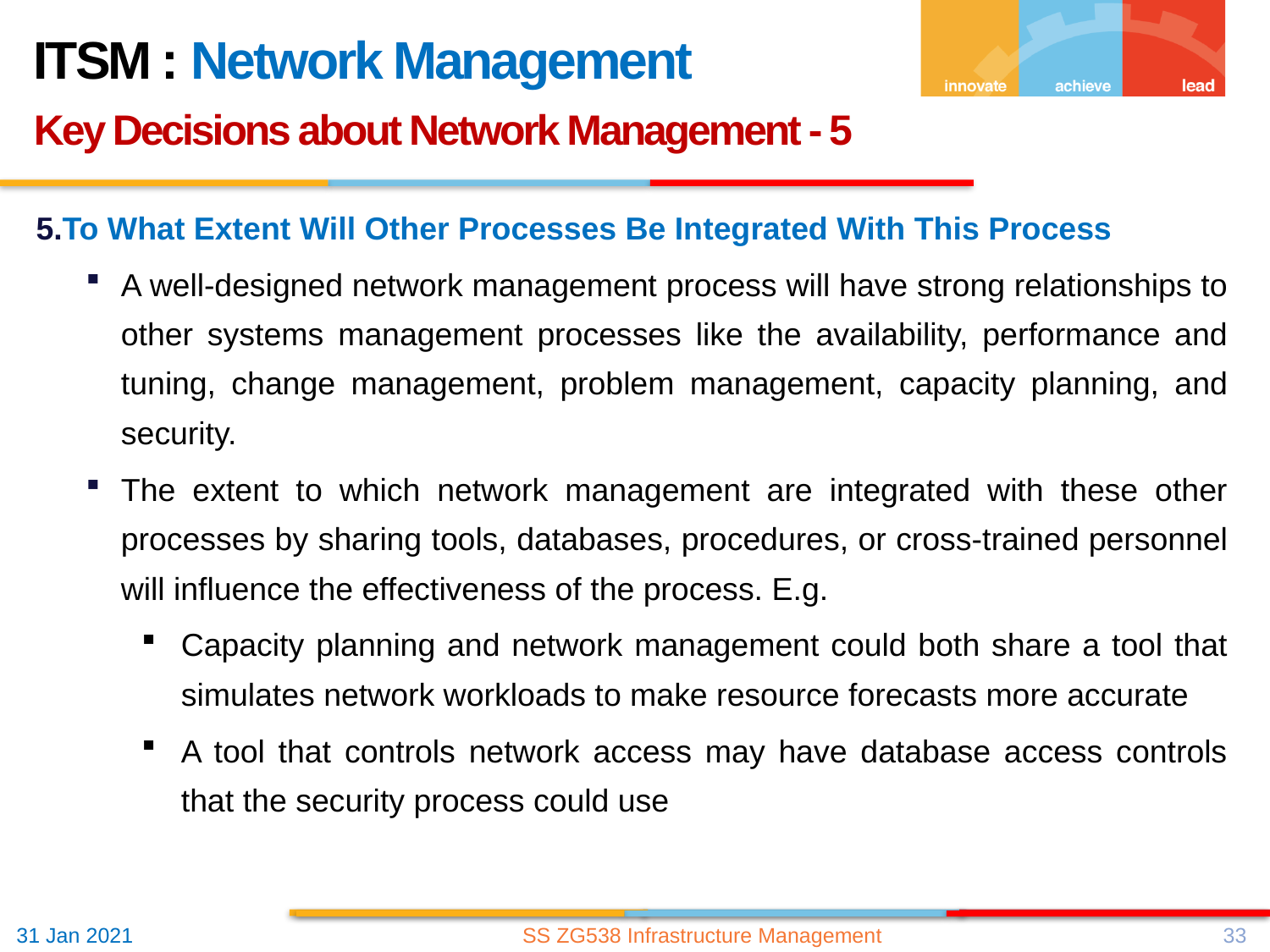

ITSM : Network Management
Key Decisions about Network Management - 5
To What Extent Will Other Processes Be Integrated With This Process
A well-designed network management process will have strong relationships to other systems management processes like the availability, performance and tuning, change management, problem management, capacity planning, and security.
The extent to which network management are integrated with these other processes by sharing tools, databases, procedures, or cross-trained personnel will influence the effectiveness of the process. E.g.
Capacity planning and network management could both share a tool that
simulates network workloads to make resource forecasts more accurate
A tool that controls network access may have database access controls that the security process could use
SS ZG538 Infrastructure Management
33